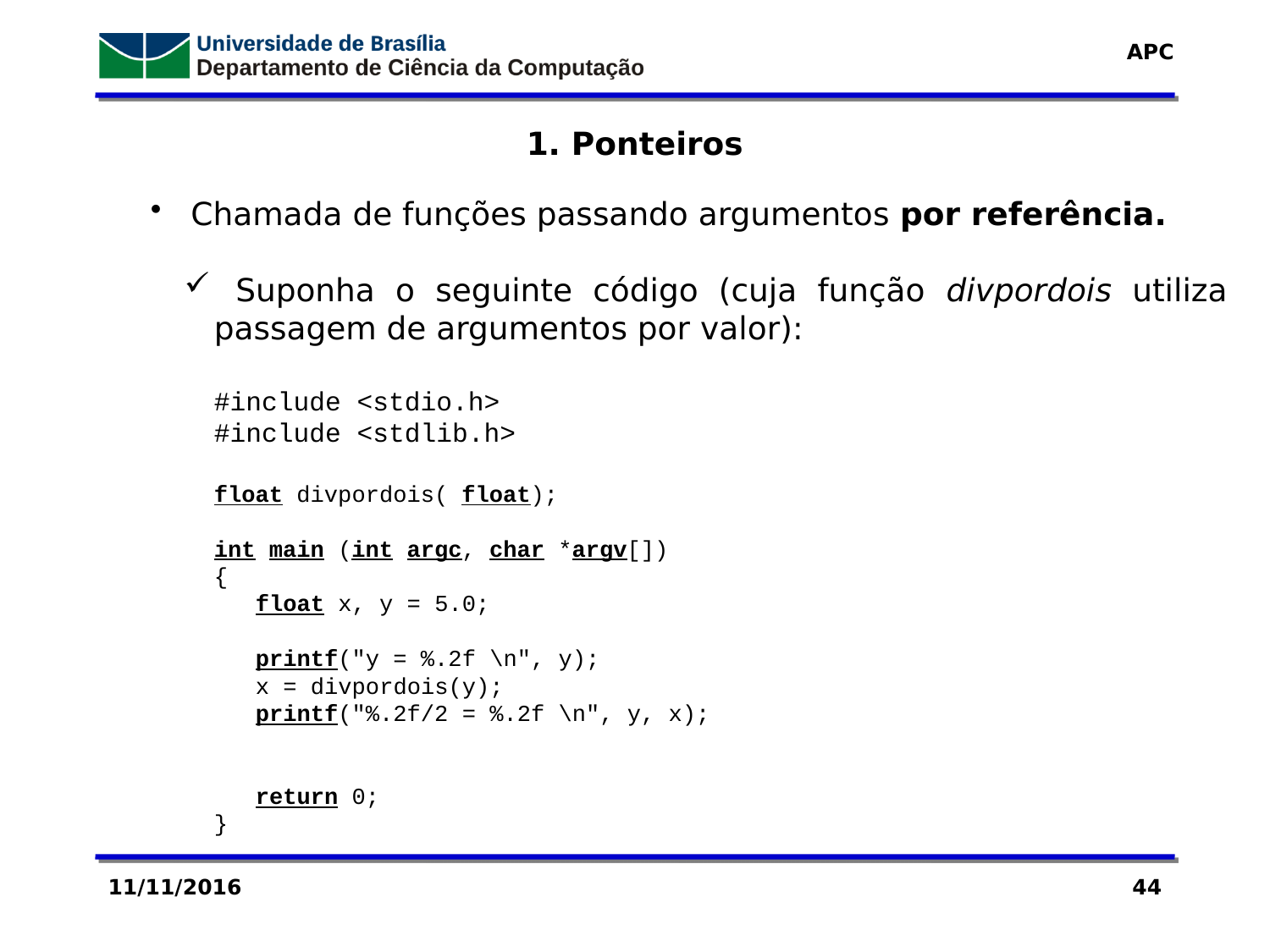

1. Ponteiros
 Chamada de funções passando argumentos por referência.

 Suponha o seguinte código (cuja função divpordois utiliza passagem de argumentos por valor):

#include <stdio.h>
#include <stdlib.h>

float divpordois( float);

int main (int argc, char *argv[])
{
   float x, y = 5.0;

   printf("y = %.2f \n", y);
   x = divpordois(y);
   printf("%.2f/2 = %.2f \n", y, x);

   return 0;
}
11/11/2016
44